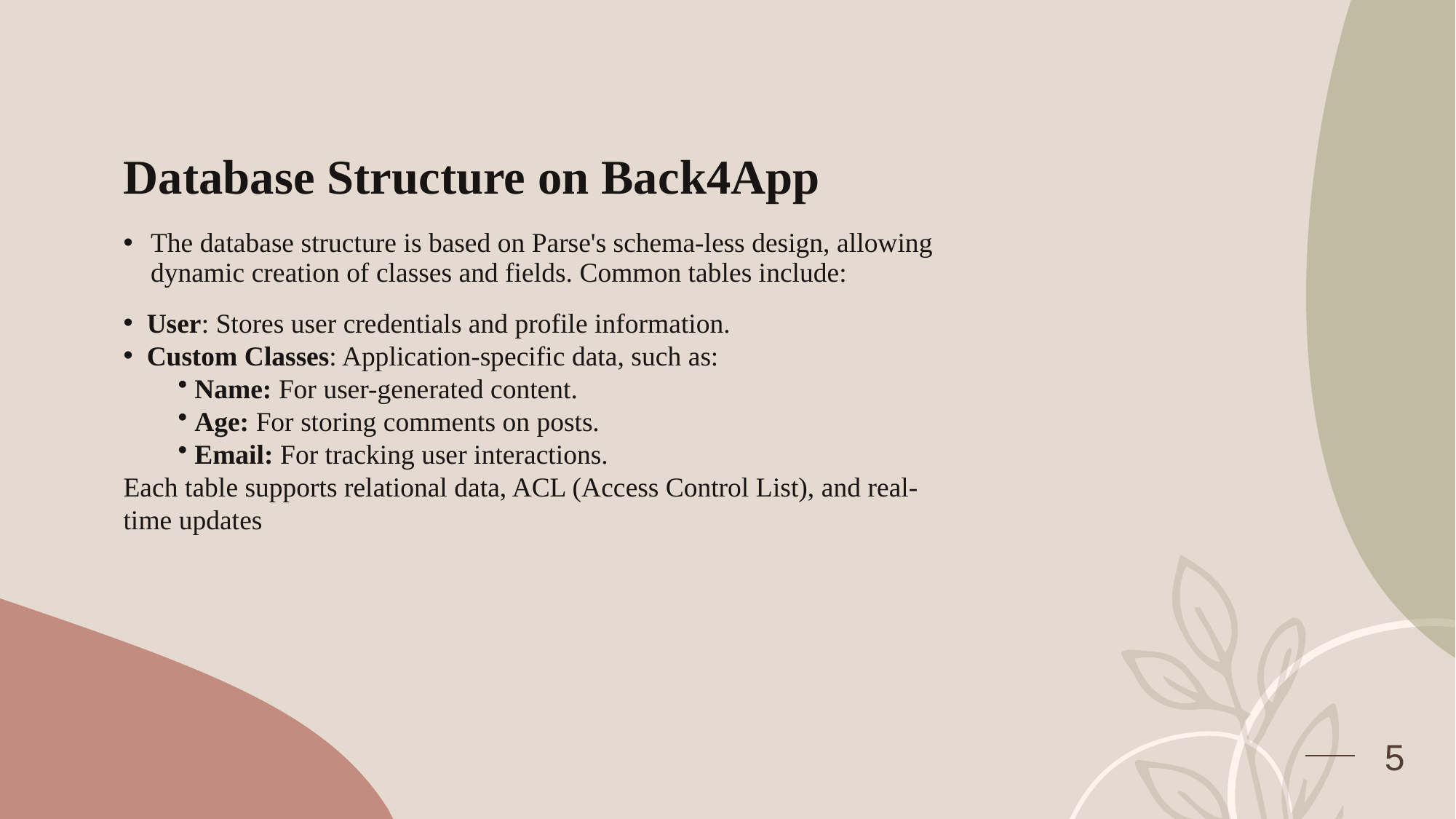

Database Structure on Back4App
The database structure is based on Parse's schema-less design, allowing dynamic creation of classes and fields. Common tables include:
  User: Stores user credentials and profile information.
  Custom Classes: Application-specific data, such as:
 Name: For user-generated content.
 Age: For storing comments on posts.
 Email: For tracking user interactions.
Each table supports relational data, ACL (Access Control List), and real-time updates

5